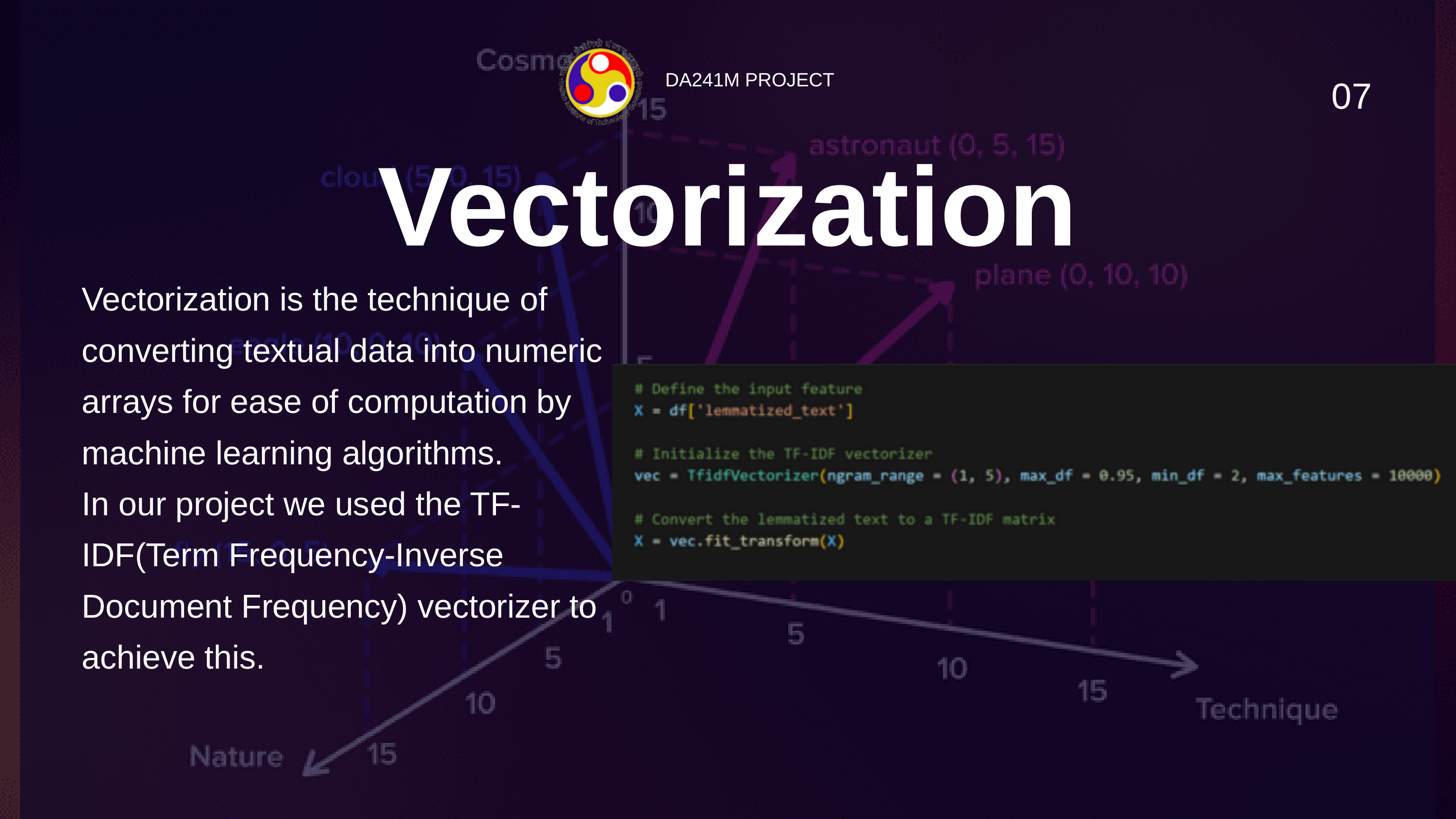

DA241M PROJECT
07
Vectorization
Vectorization is the technique of converting textual data into numeric arrays for ease of computation by machine learning algorithms.
In our project we used the TF-IDF(Term Frequency-Inverse Document Frequency) vectorizer to achieve this.